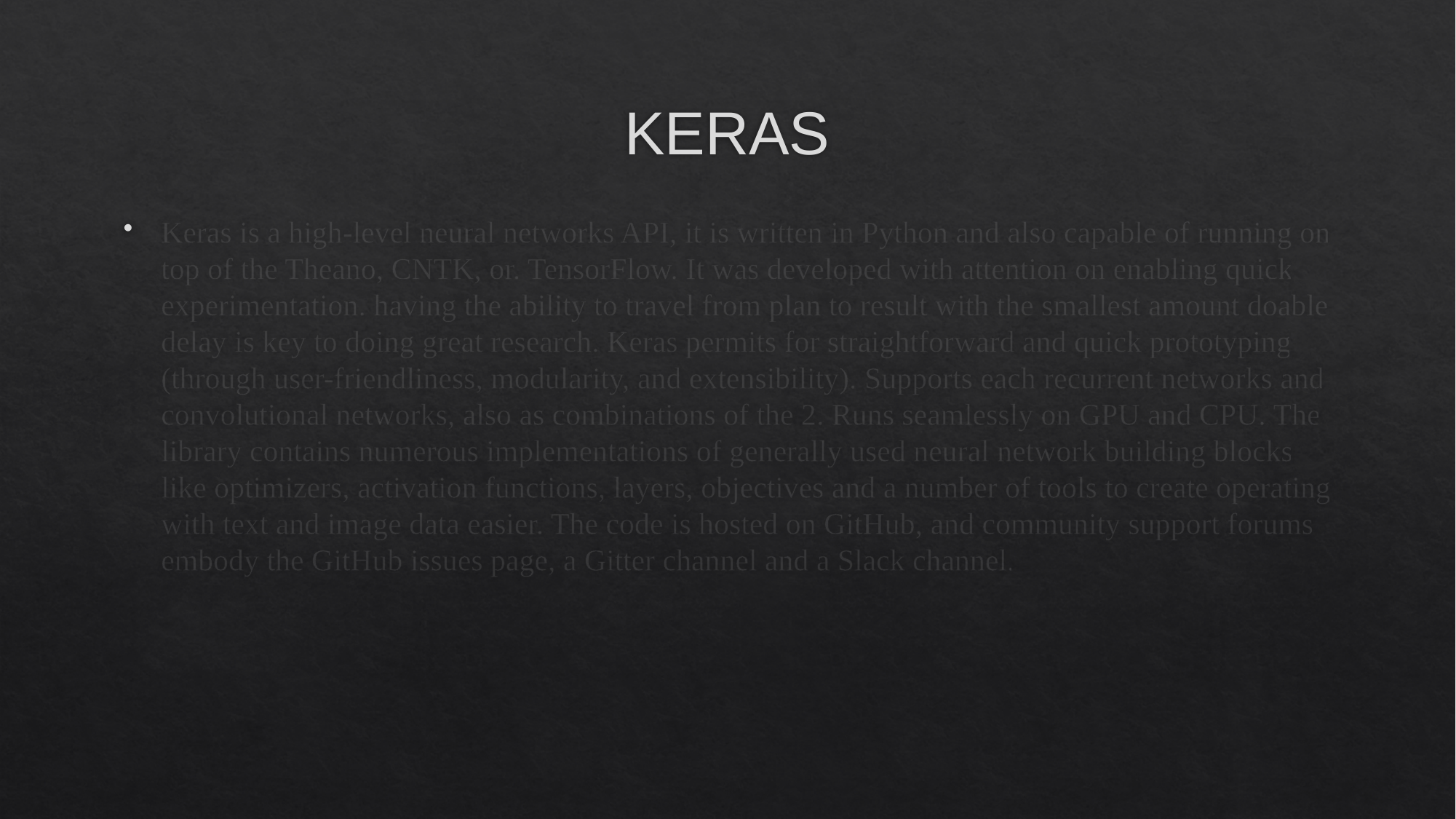

# KERAS
Keras is a high-level neural networks API, it is written in Python and also capable of running on top of the Theano, CNTK, or. TensorFlow. It was developed with attention on enabling quick experimentation. having the ability to travel from plan to result with the smallest amount doable delay is key to doing great research. Keras permits for straightforward and quick prototyping (through user-friendliness, modularity, and extensibility). Supports each recurrent networks and convolutional networks, also as combinations of the 2. Runs seamlessly on GPU and CPU. The library contains numerous implementations of generally used neural network building blocks like optimizers, activation functions, layers, objectives and a number of tools to create operating with text and image data easier. The code is hosted on GitHub, and community support forums embody the GitHub issues page, a Gitter channel and a Slack channel.